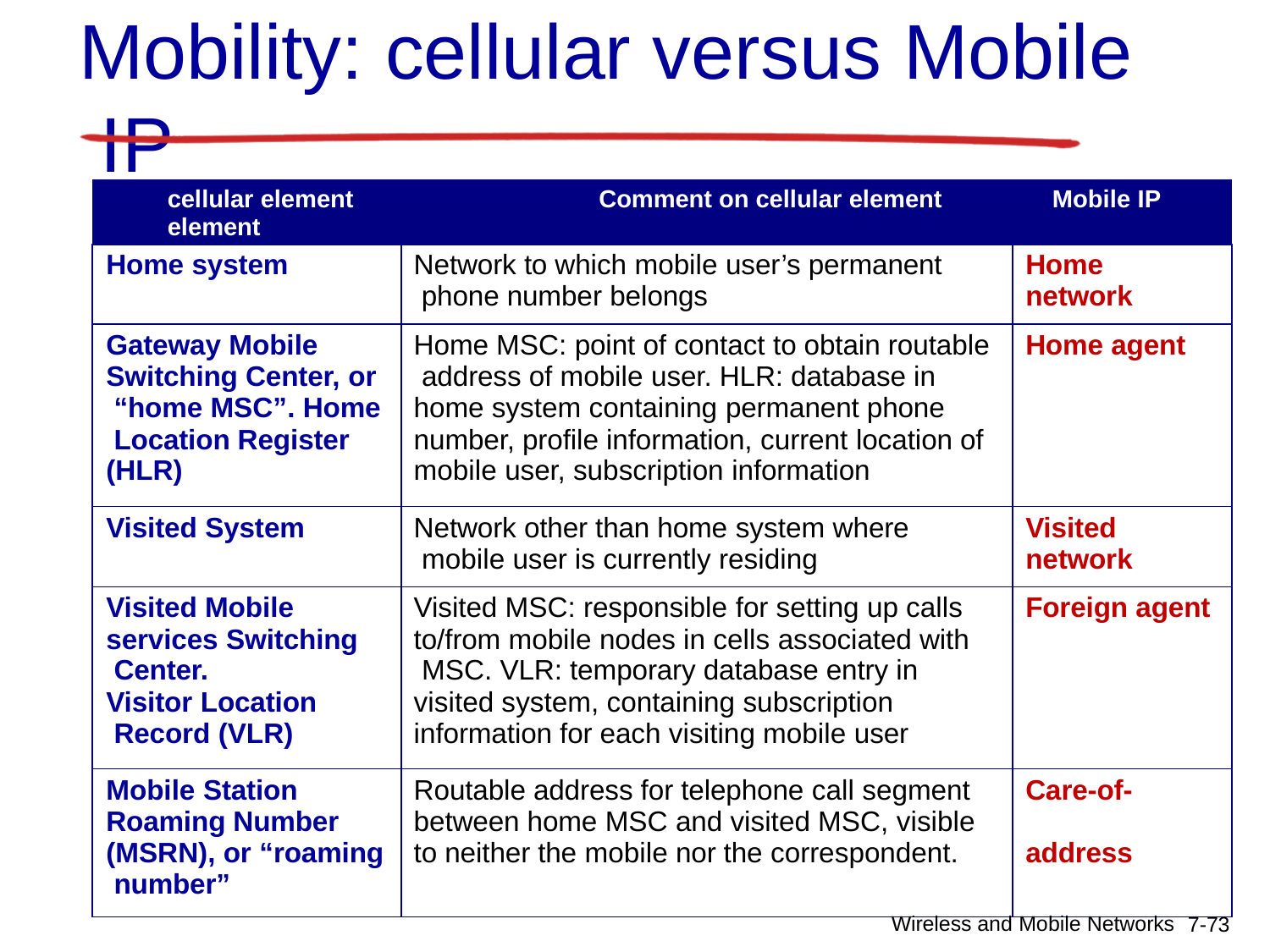

# Mobility: cellular versus Mobile  IP

| cellular element Comment on cellular element Mobile IP element |  |  |
| --- | --- | --- |
| Home system | Network to which mobile user’s permanent phone number belongs | Home network |
| Gateway Mobile Switching Center, or “home MSC”. Home Location Register (HLR) | Home MSC: point of contact to obtain routable address of mobile user. HLR: database in home system containing permanent phone number, profile information, current location of mobile user, subscription information | Home agent |
| Visited System | Network other than home system where mobile user is currently residing | Visited network |
| Visited Mobile services Switching Center. Visitor Location Record (VLR) | Visited MSC: responsible for setting up calls to/from mobile nodes in cells associated with MSC. VLR: temporary database entry in visited system, containing subscription information for each visiting mobile user | Foreign agent |
| Mobile Station Roaming Number (MSRN), or “roaming number” | Routable address for telephone call segment between home MSC and visited MSC, visible to neither the mobile nor the correspondent. | Care-of- address |
Wireless and Mobile Networks
7-73